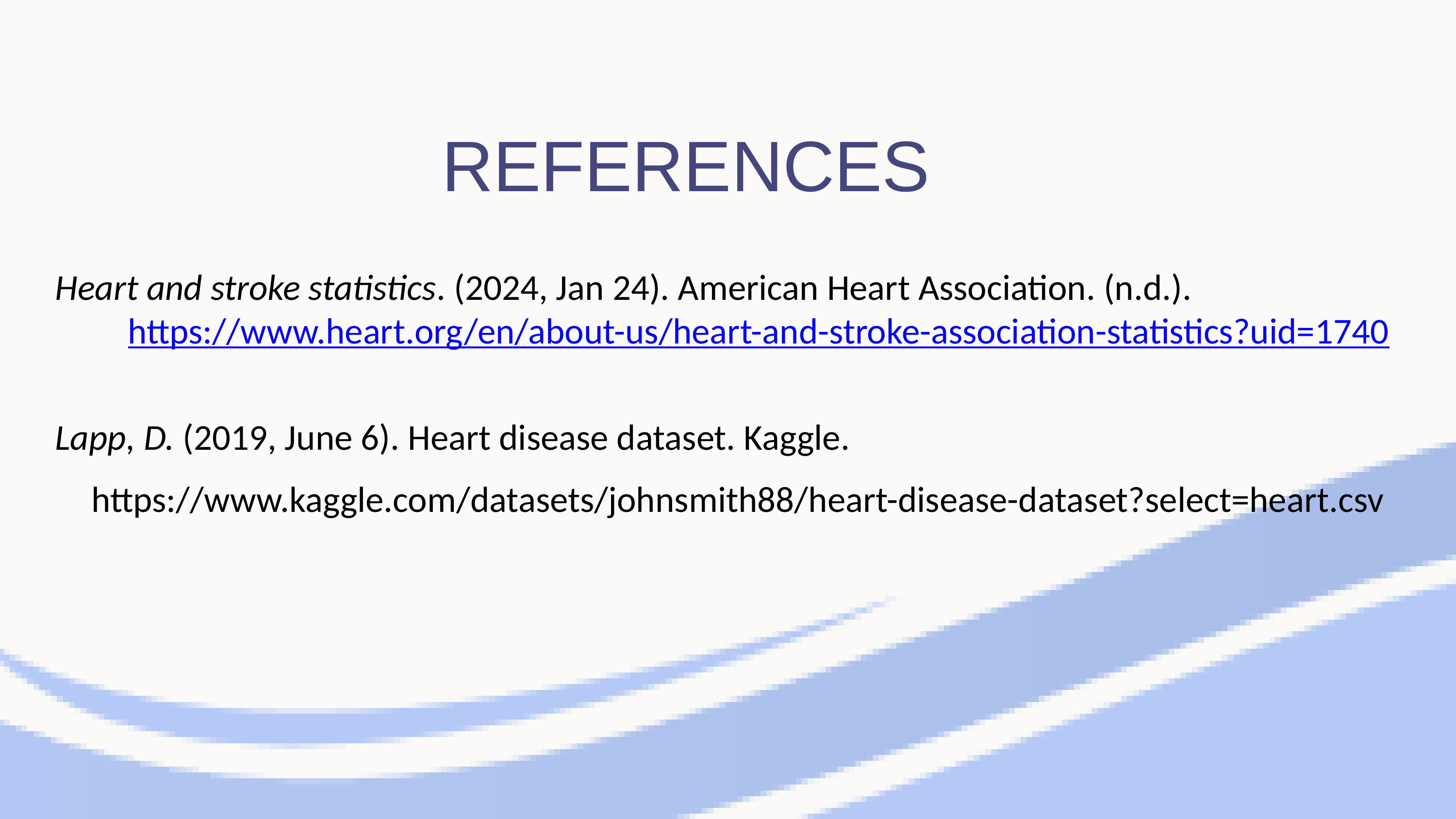

REFERENCES
Heart and stroke statistics. (2024, Jan 24). American Heart Association. (n.d.).
 	https://www.heart.org/en/about-us/heart-and-stroke-association-statistics?uid=1740

Lapp, D. (2019, June 6). Heart disease dataset. Kaggle.
https://www.kaggle.com/datasets/johnsmith88/heart-disease-dataset?select=heart.csv